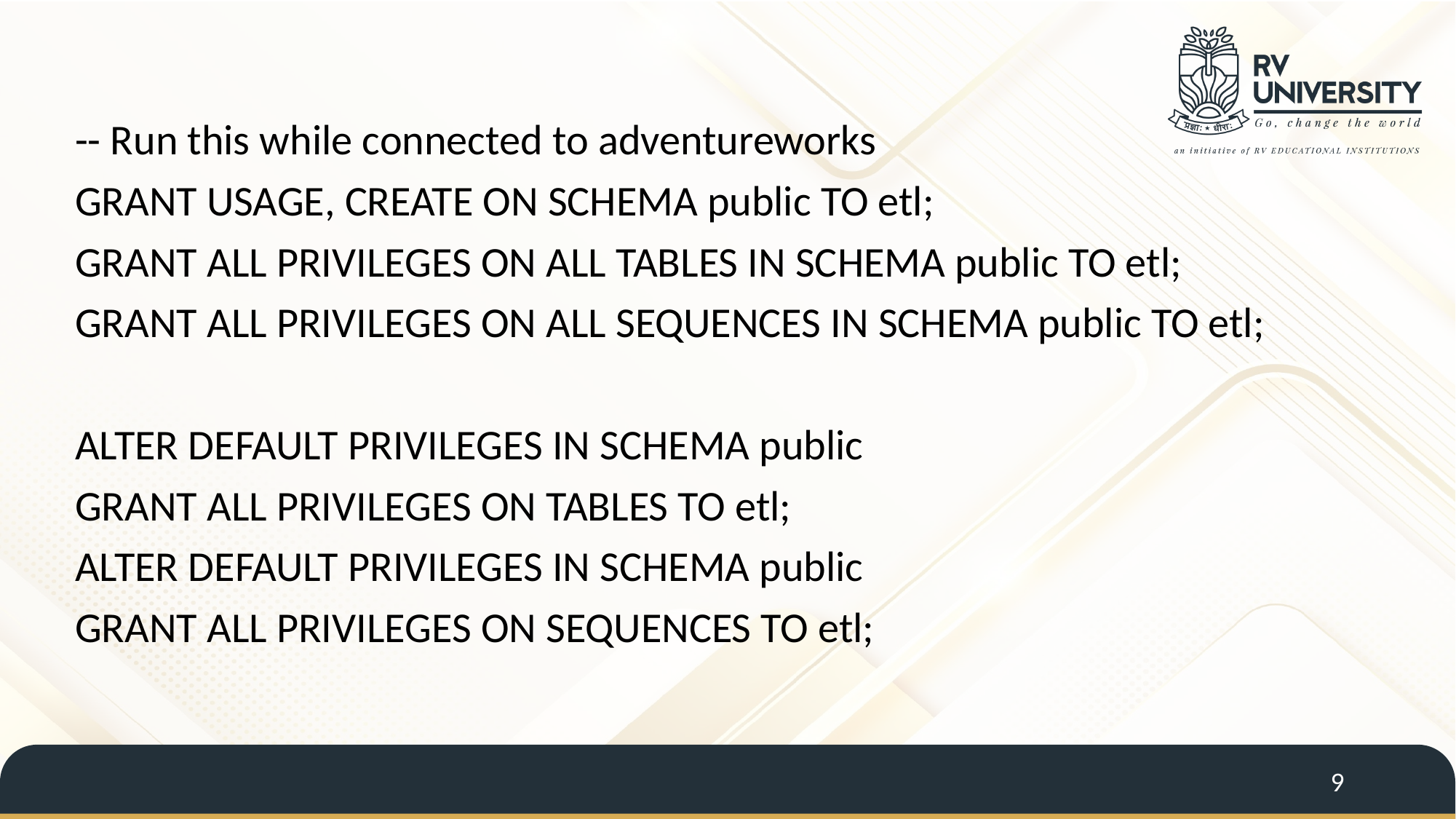

-- Run this while connected to adventureworks
GRANT USAGE, CREATE ON SCHEMA public TO etl;
GRANT ALL PRIVILEGES ON ALL TABLES IN SCHEMA public TO etl;
GRANT ALL PRIVILEGES ON ALL SEQUENCES IN SCHEMA public TO etl;

ALTER DEFAULT PRIVILEGES IN SCHEMA public
GRANT ALL PRIVILEGES ON TABLES TO etl;
ALTER DEFAULT PRIVILEGES IN SCHEMA public
GRANT ALL PRIVILEGES ON SEQUENCES TO etl;

9